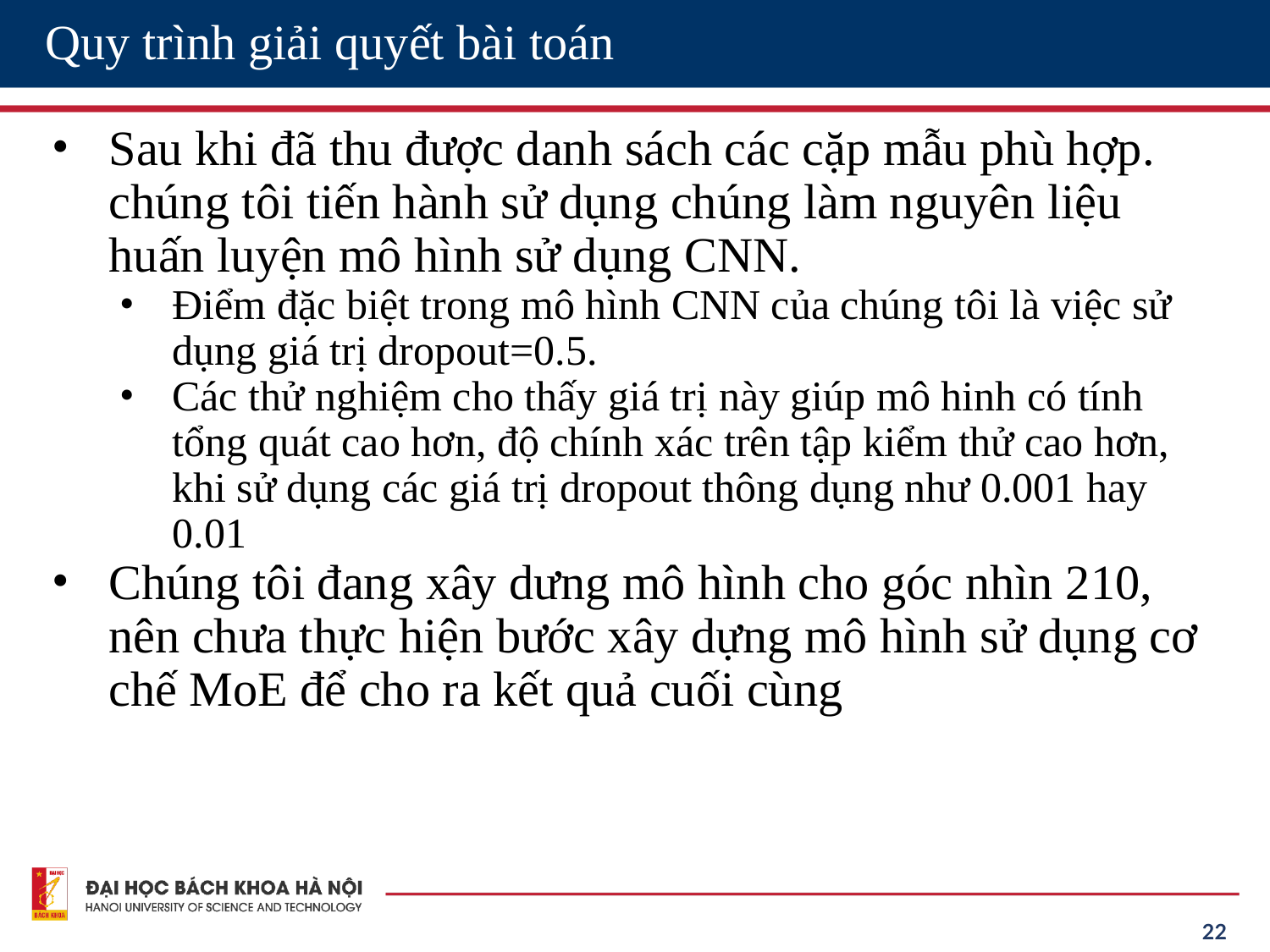

# Quy trình giải quyết bài toán
Sau khi đã thu được danh sách các cặp mẫu phù hợp. chúng tôi tiến hành sử dụng chúng làm nguyên liệu huấn luyện mô hình sử dụng CNN.
Điểm đặc biệt trong mô hình CNN của chúng tôi là việc sử dụng giá trị dropout=0.5.
Các thử nghiệm cho thấy giá trị này giúp mô hinh có tính tổng quát cao hơn, độ chính xác trên tập kiểm thử cao hơn, khi sử dụng các giá trị dropout thông dụng như 0.001 hay 0.01
Chúng tôi đang xây dưng mô hình cho góc nhìn 210, nên chưa thực hiện bước xây dựng mô hình sử dụng cơ chế MoE để cho ra kết quả cuối cùng

22